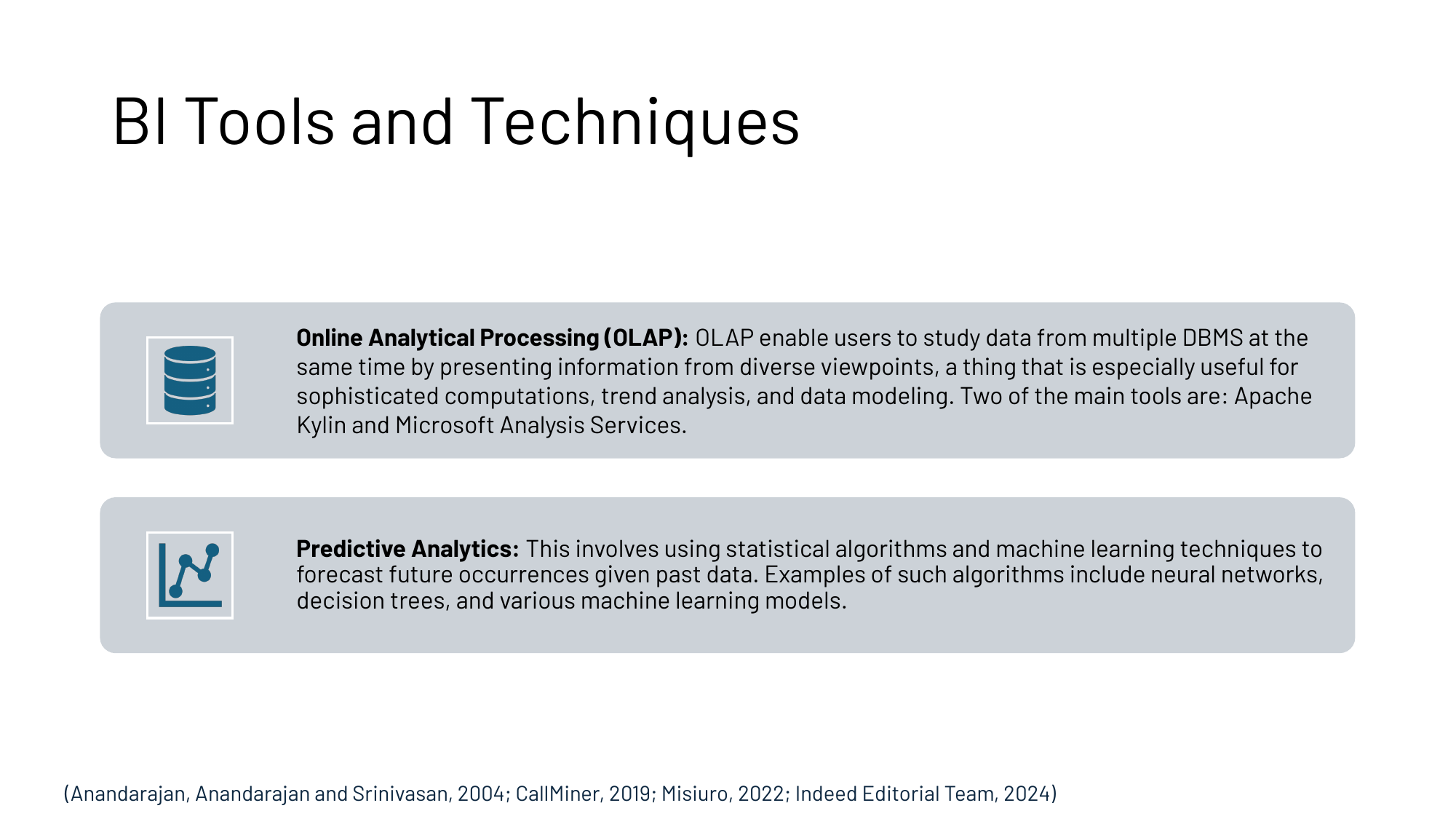

# BI Tools and Techniques
Online Analytical Processing (OLAP): OLAP enable users to study data from multiple DBMS at the same time by presenting information from diverse viewpoints, a thing that is especially useful for sophisticated computations, trend analysis, and data modeling. Two of the main tools are: Apache Kylin and Microsoft Analysis Services.
Predictive Analytics: This involves using statistical algorithms and machine learning techniques to forecast future occurrences given past data. Examples of such algorithms include neural networks, decision trees, and various machine learning models.
(Anandarajan, Anandarajan and Srinivasan, 2004; CallMiner, 2019; Misiuro, 2022; Indeed Editorial Team, 2024)